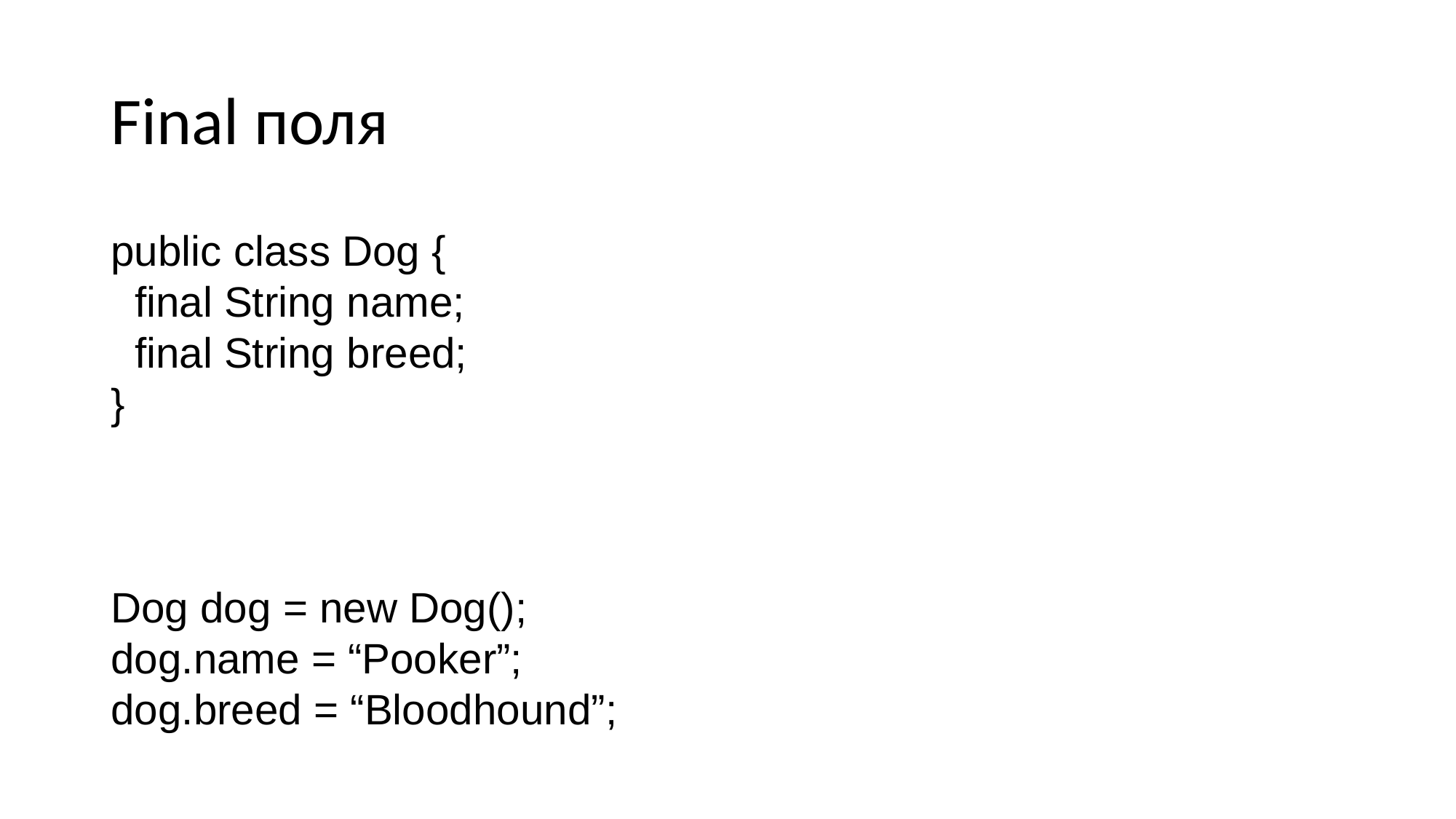

# Final поля
public class Dog {
  final String name;
  final String breed;
}

Dog dog = new Dog();
dog.name = “Pooker”;
dog.breed = “Bloodhound”;